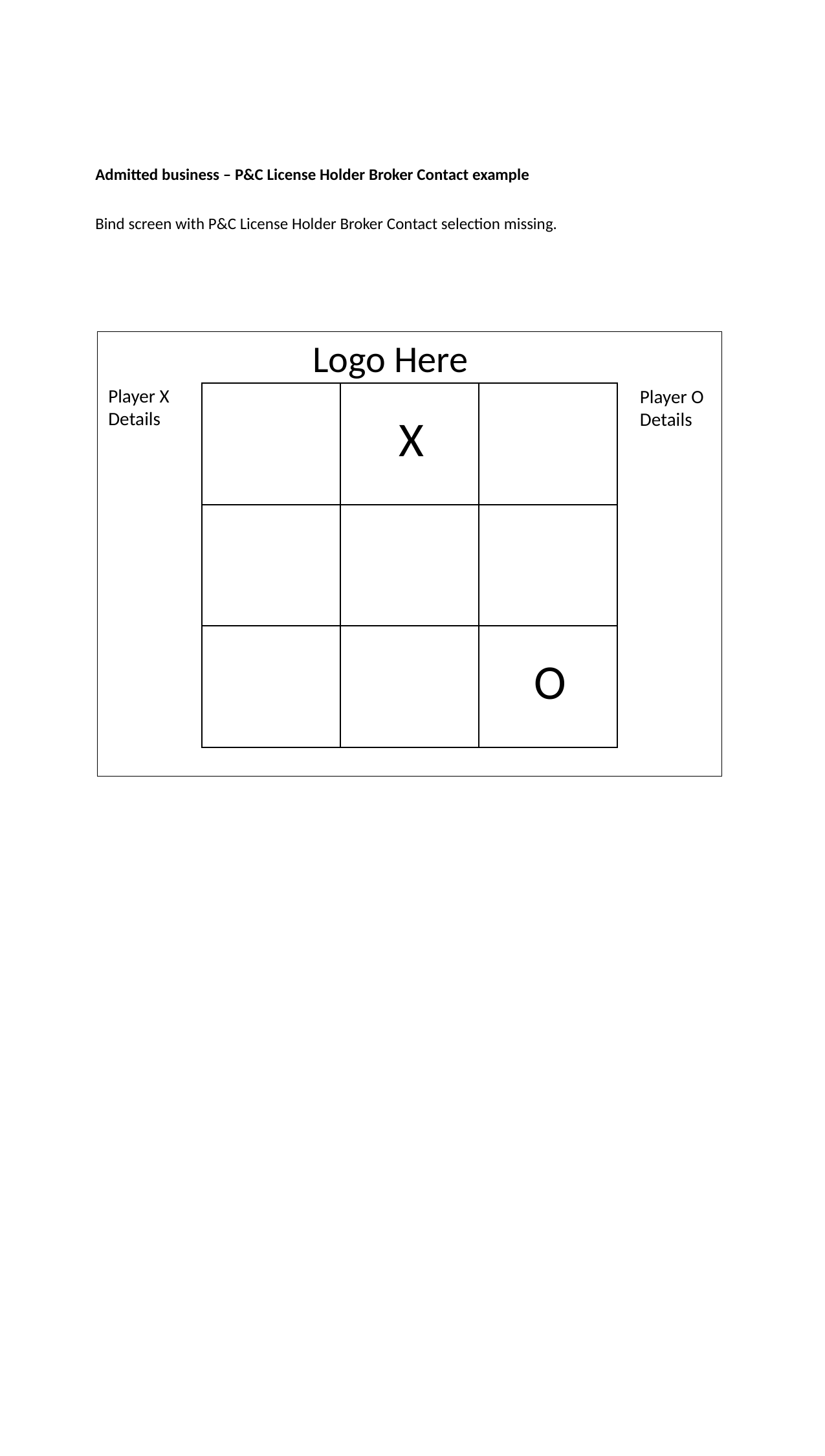

Admitted business – P&C License Holder Broker Contact example

Bind screen with P&C License Holder Broker Contact selection missing.

Logo Here
Player X
Details
|  | X |  |
| --- | --- | --- |
|  |  |  |
|  |  | O |
Player O
Details